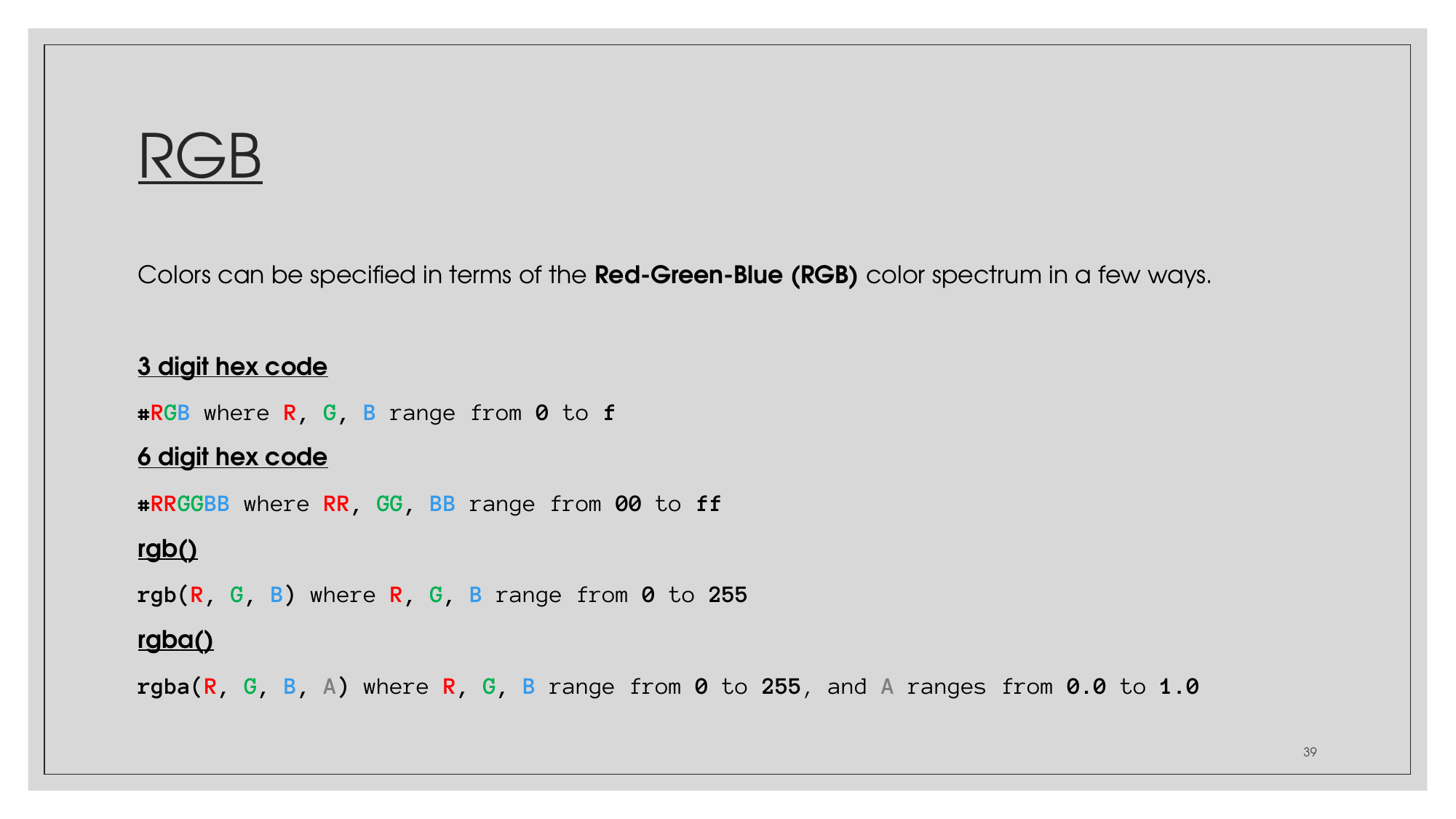

# RGB
Colors can be specified in terms of the Red-Green-Blue (RGB) color spectrum in a few ways.

3 digit hex code
#RGB where R, G, B range from 0 to f
6 digit hex code
#RRGGBB where RR, GG, BB range from 00 to ff
rgb()
rgb(R, G, B) where R, G, B range from 0 to 255
rgba()
rgba(R, G, B, A) where R, G, B range from 0 to 255, and A ranges from 0.0 to 1.0

39